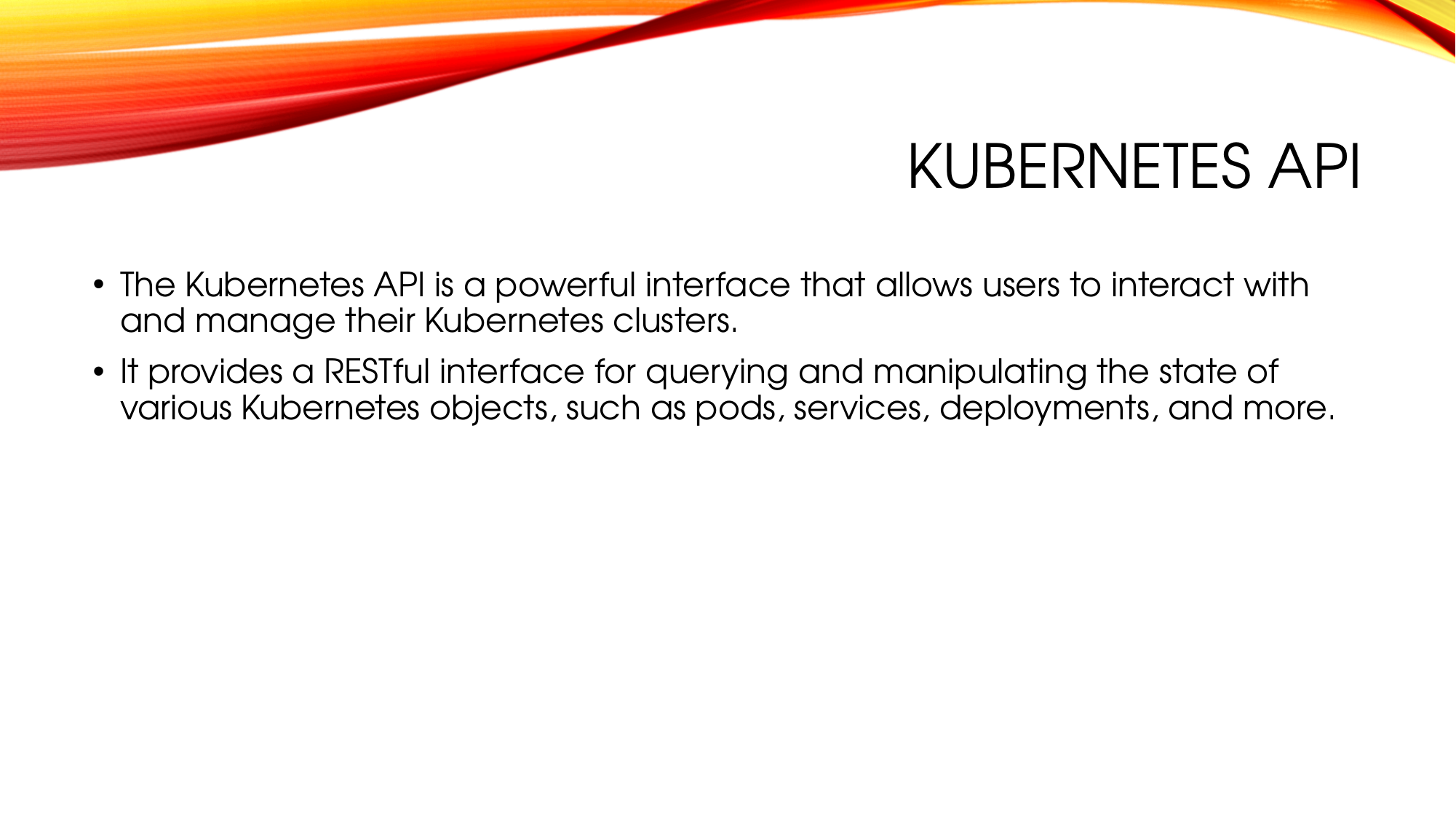

# Kubernetes API
The Kubernetes API is a powerful interface that allows users to interact with and manage their Kubernetes clusters.
It provides a RESTful interface for querying and manipulating the state of various Kubernetes objects, such as pods, services, deployments, and more.